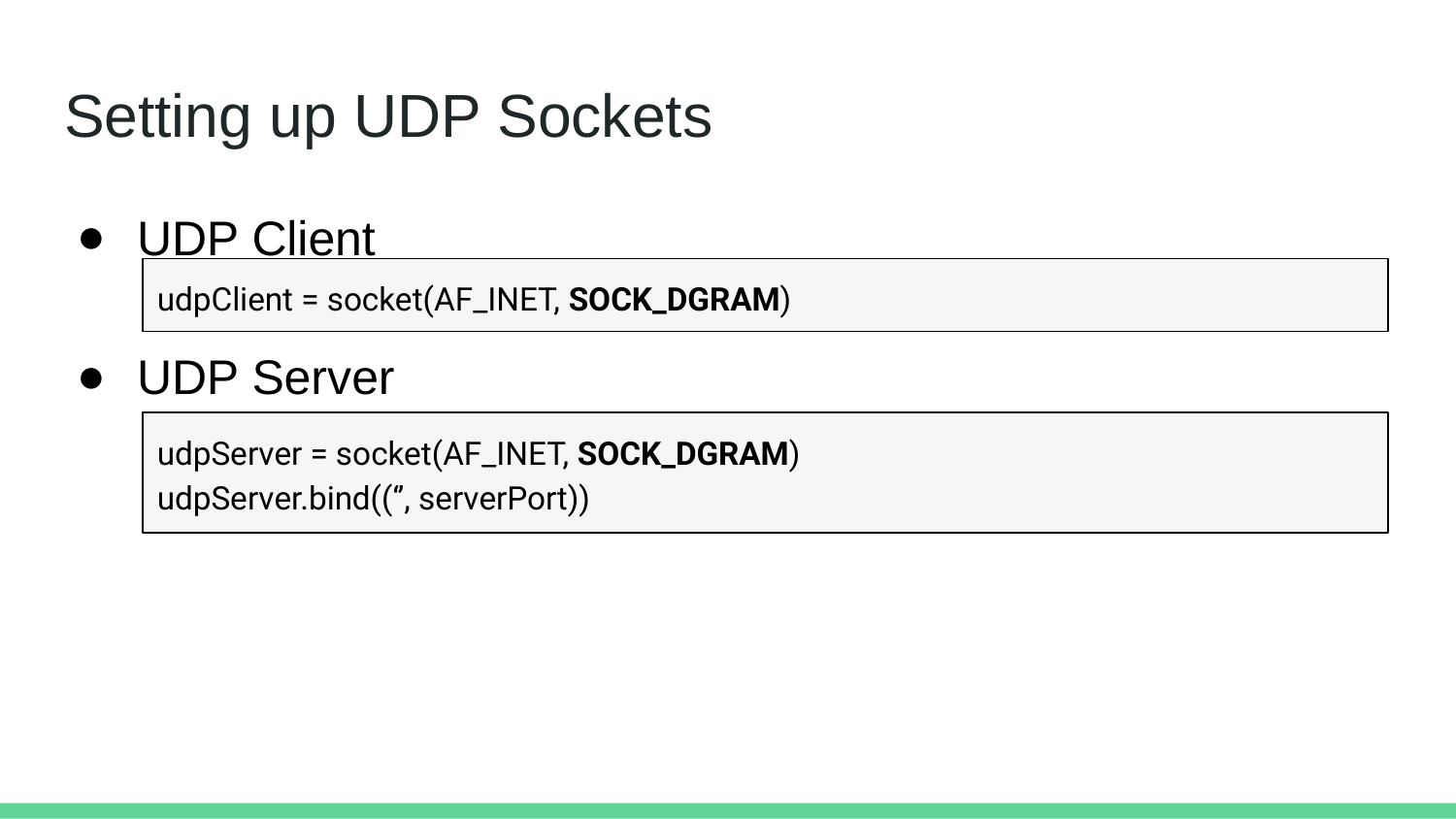

# Setting up UDP Sockets
UDP Client
UDP Server
udpClient = socket(AF_INET, SOCK_DGRAM)
udpServer = socket(AF_INET, SOCK_DGRAM)
udpServer.bind((‘’, serverPort))